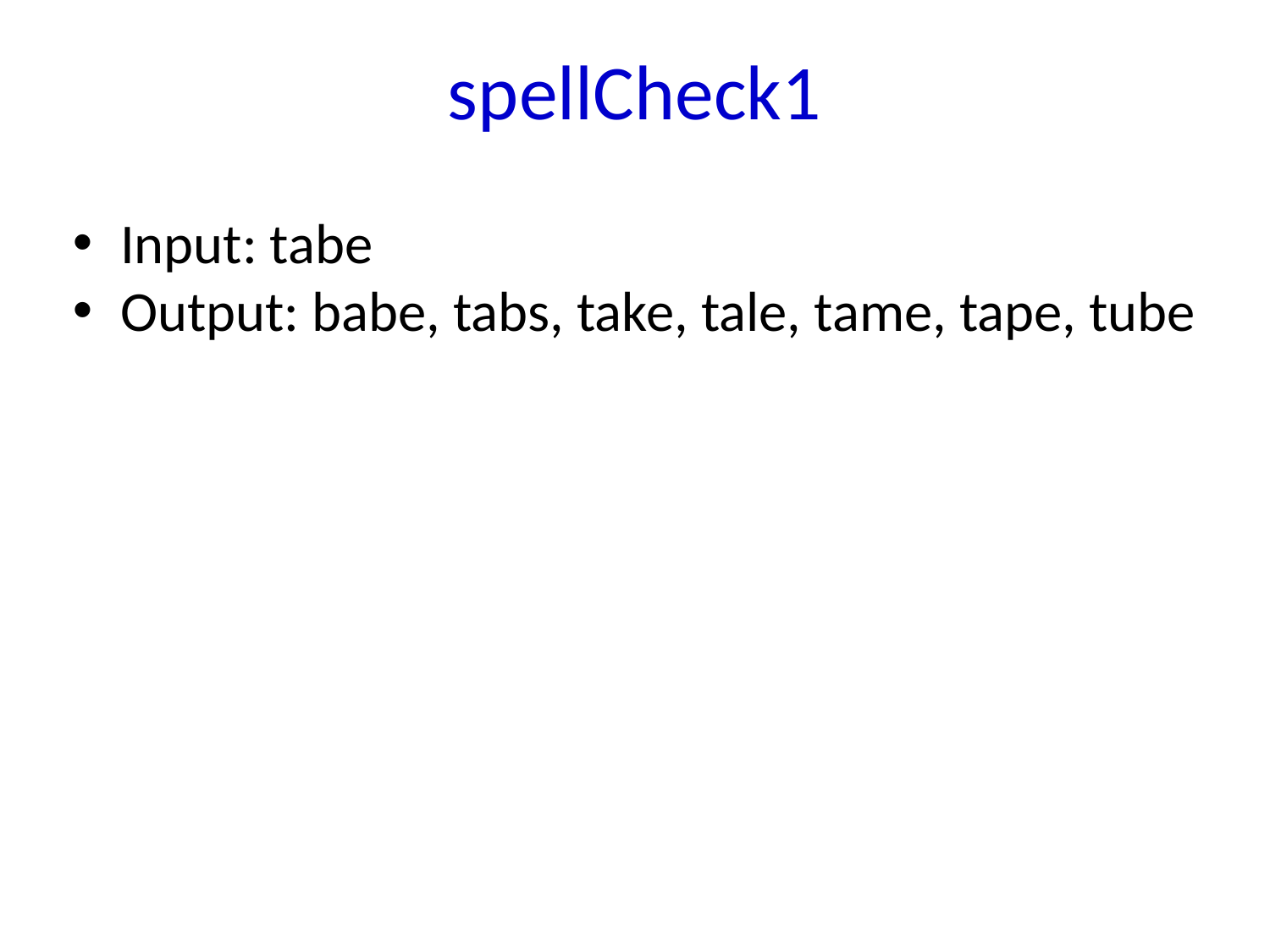

# spellCheck1
Input: tabe
Output: babe, tabs, take, tale, tame, tape, tube